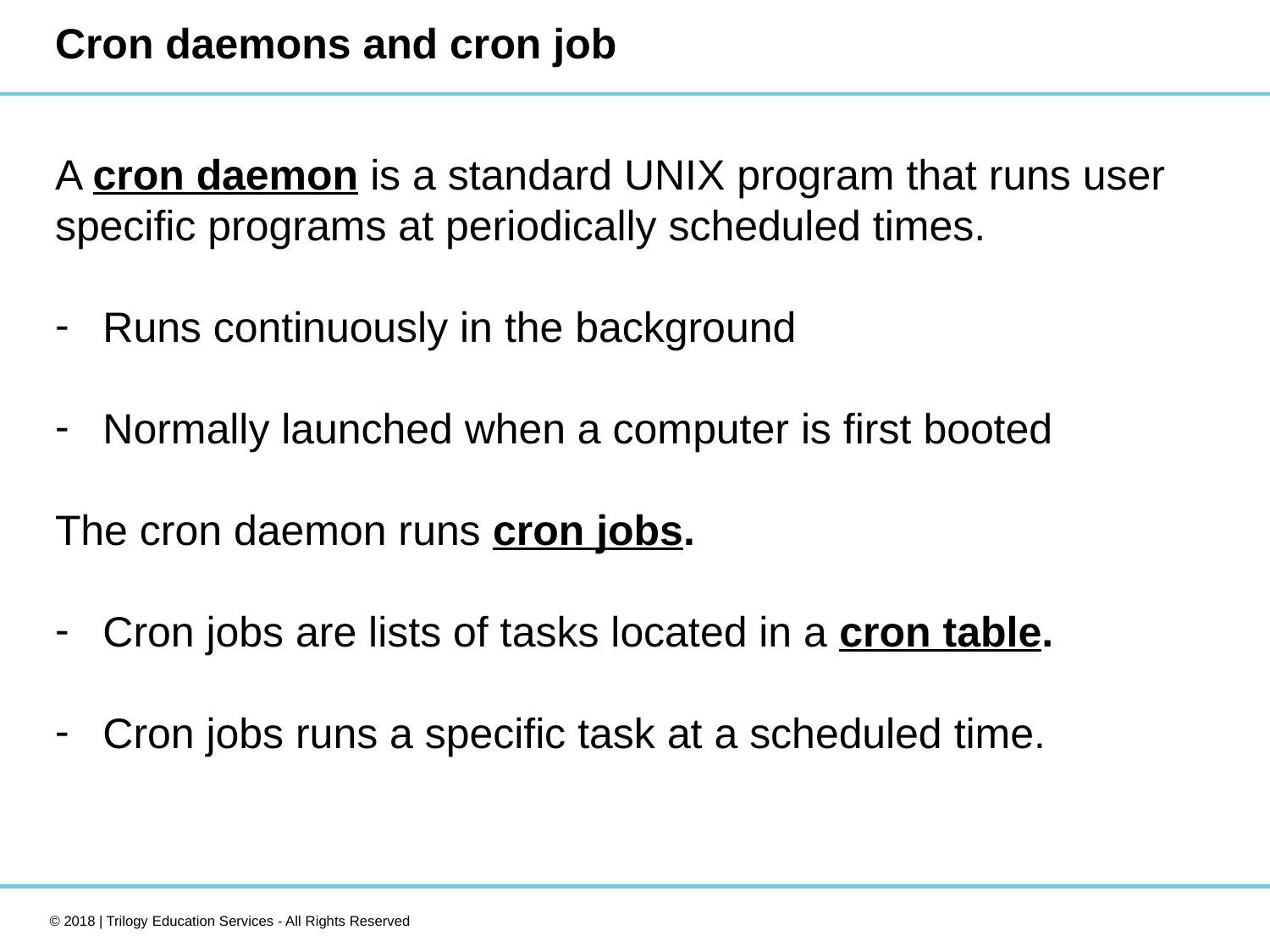

# Cron daemons and cron job

A cron daemon is a standard UNIX program that runs user specific programs at periodically scheduled times.

Runs continuously in the background

Normally launched when a computer is first booted

The cron daemon runs cron jobs.

Cron jobs are lists of tasks located in a cron table.

Cron jobs runs a specific task at a scheduled time.